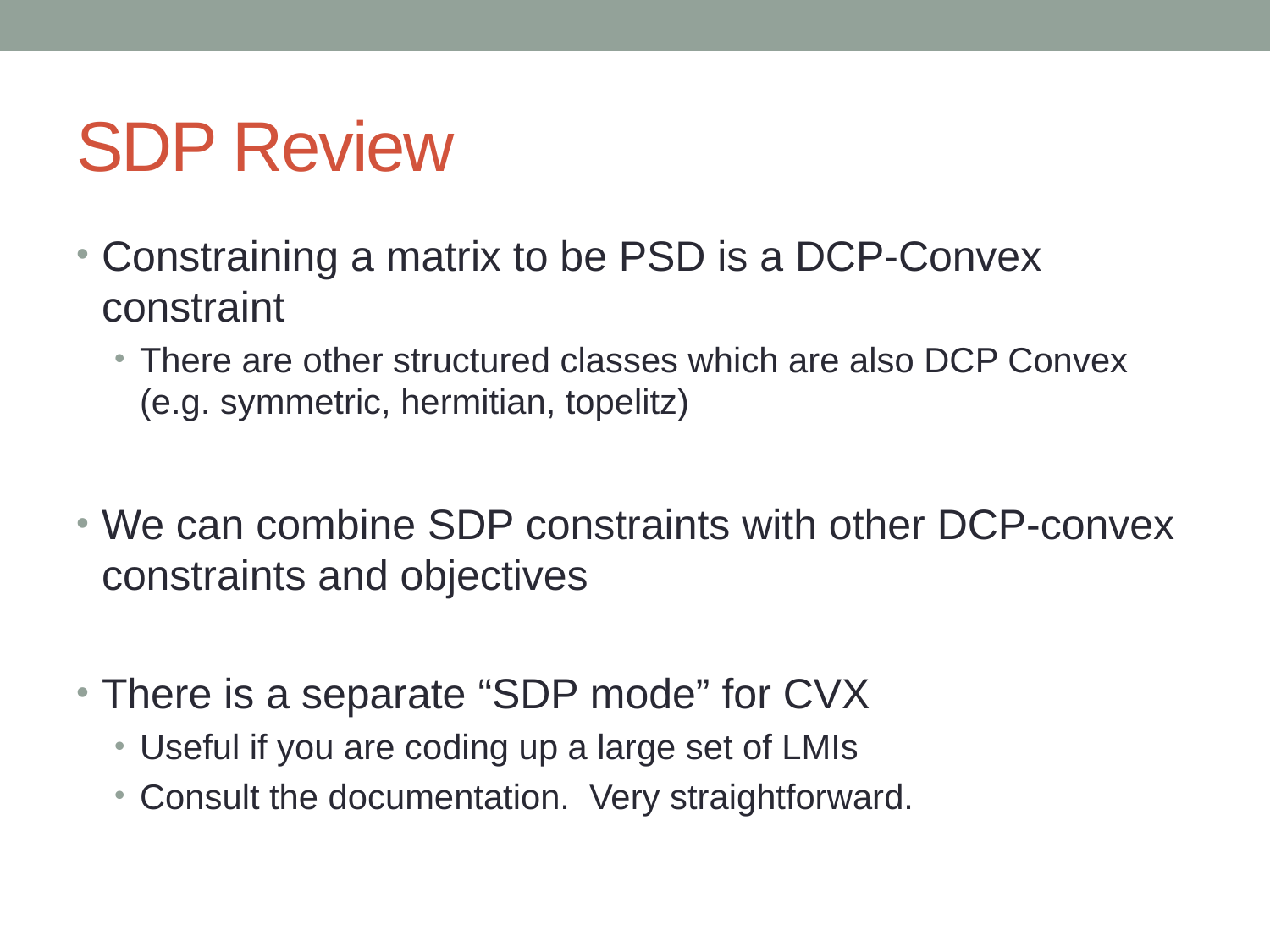

# SDP Review
Constraining a matrix to be PSD is a DCP-Convex constraint
There are other structured classes which are also DCP Convex (e.g. symmetric, hermitian, topelitz)

We can combine SDP constraints with other DCP-convex constraints and objectives

There is a separate “SDP mode” for CVX
Useful if you are coding up a large set of LMIs
Consult the documentation.  Very straightforward.